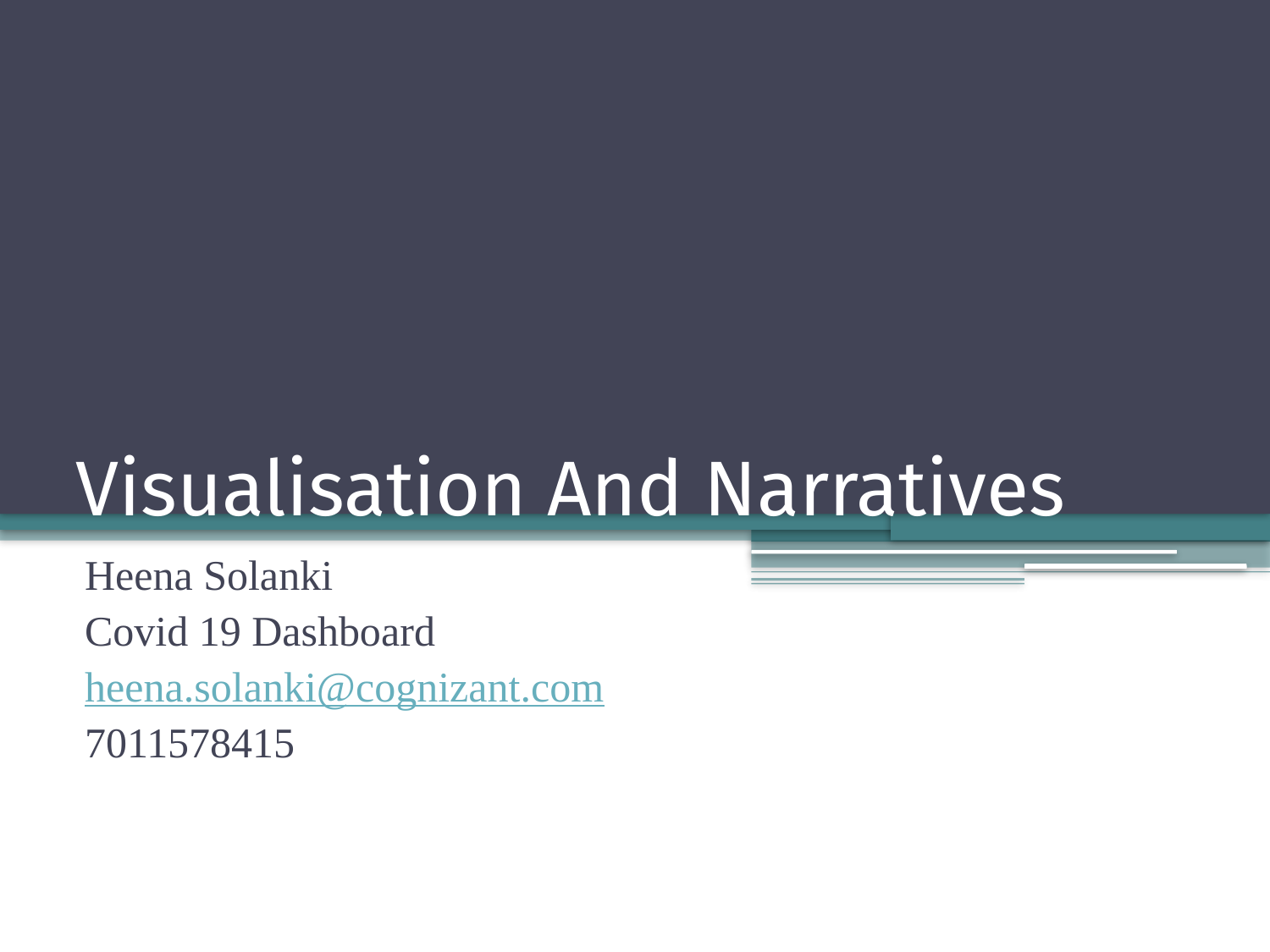

# Visualisation And Narratives
Heena Solanki
Covid 19 Dashboard
heena.solanki@cognizant.com
7011578415